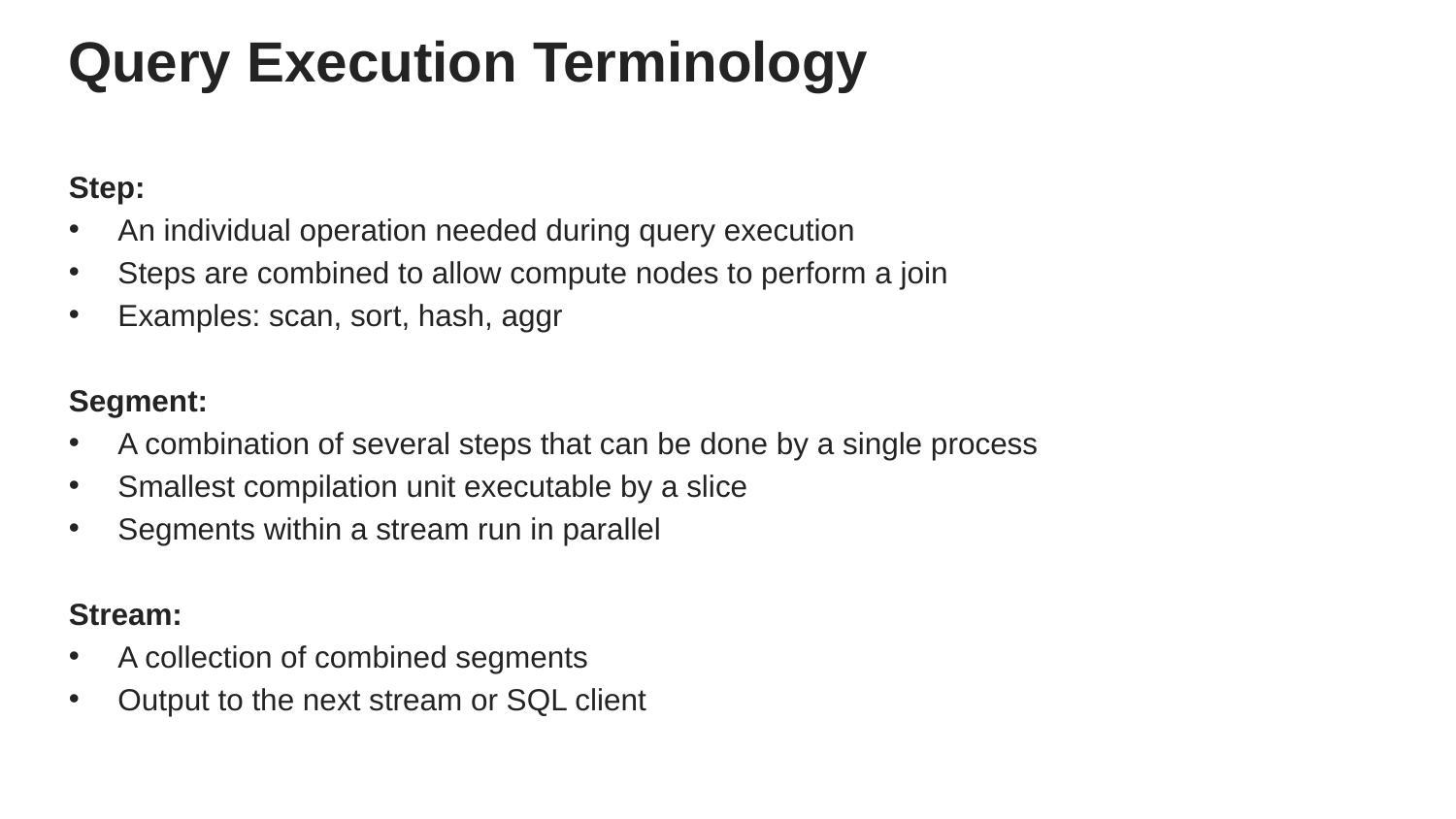

# Query Execution Terminology
Step:
An individual operation needed during query execution
Steps are combined to allow compute nodes to perform a join
Examples: scan, sort, hash, aggr

Segment:
A combination of several steps that can be done by a single process
Smallest compilation unit executable by a slice
Segments within a stream run in parallel

Stream:
A collection of combined segments
Output to the next stream or SQL client